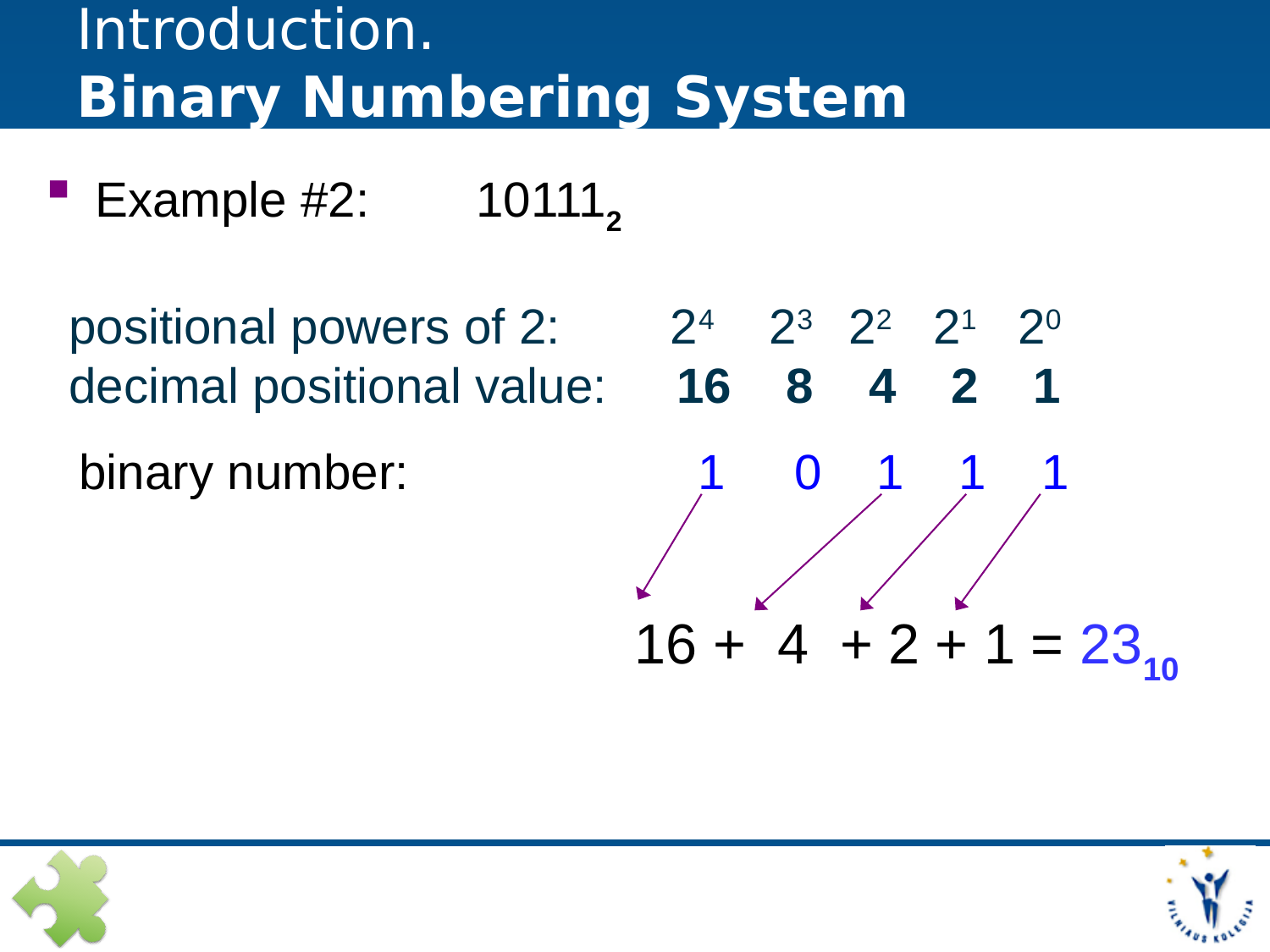

# Introduction. Binary Numbering System
Example #2: 	101112

positional powers of 2:        24    23   22   21   20
decimal positional value:     16    8    4    2    1
binary number:                     1     0    1    1    1

					16 +	 4  + 2 + 1 = 2310